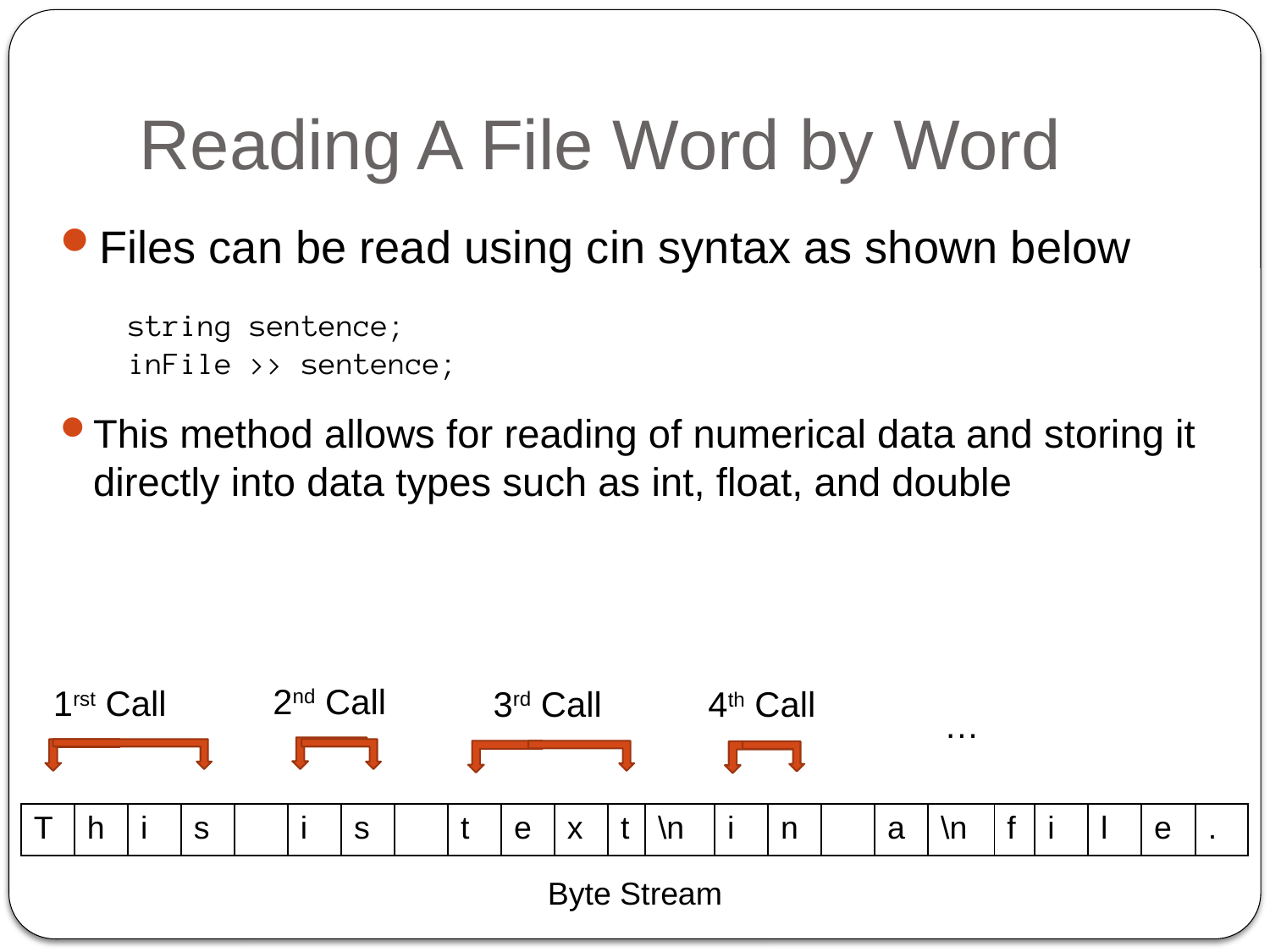

# Reading A File Word by Word
Files can be read using cin syntax as shown below
string sentence;
inFile >> sentence;
This method allows for reading of numerical data and storing it directly into data types such as int, float, and double
2nd Call
1rst Call
3rd Call
4th Call
…

| T | h | i | s |  | i | s |  | t | e | x | t | \n | i | n |  | a | \n | f | i | l | e | . |
| --- | --- | --- | --- | --- | --- | --- | --- | --- | --- | --- | --- | --- | --- | --- | --- | --- | --- | --- | --- | --- | --- | --- |
Byte Stream